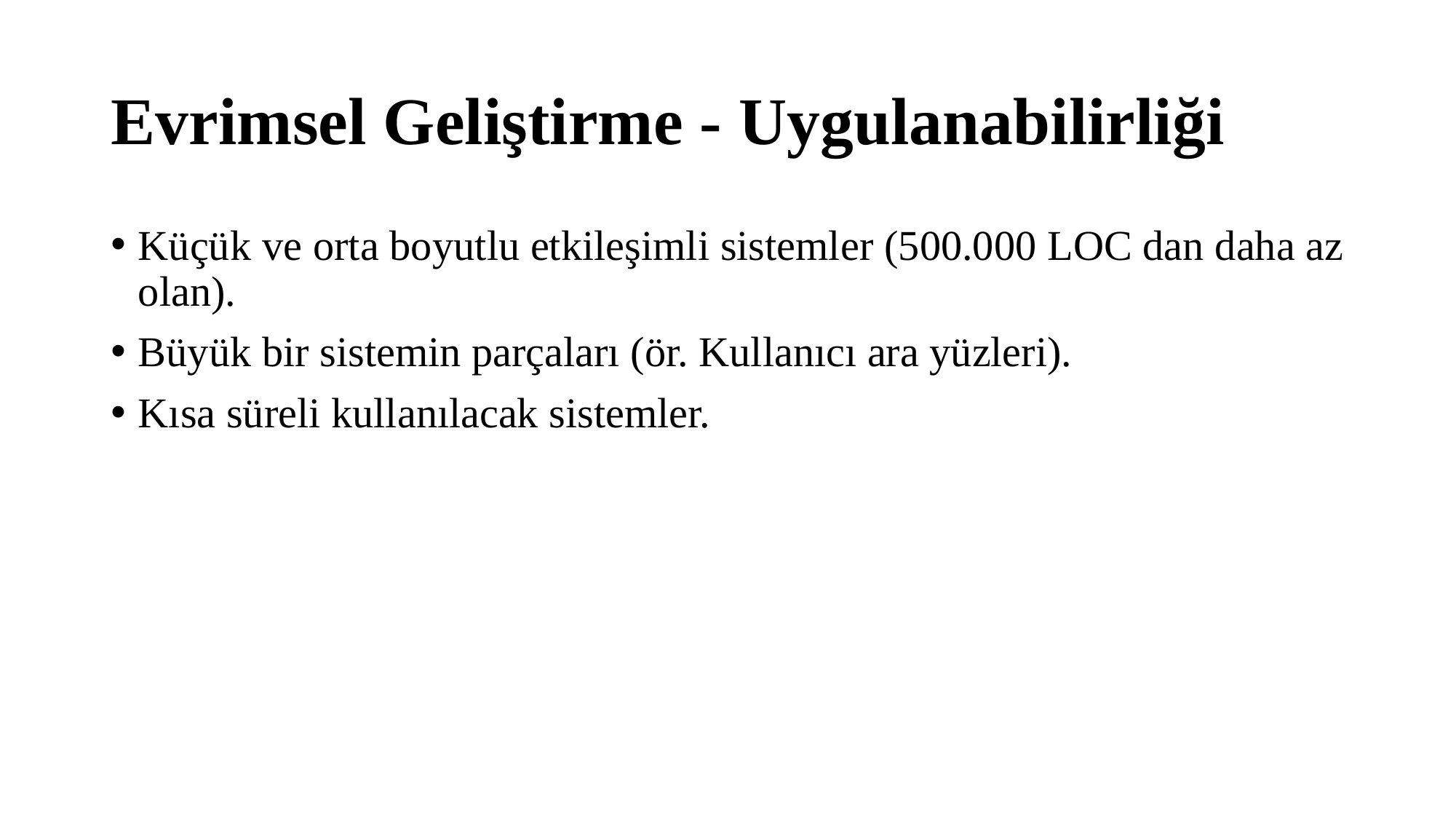

# Evrimsel Geliştirme - Uygulanabilirliği
Küçük ve orta boyutlu etkileşimli sistemler (500.000 LOC dan daha az olan).
Büyük bir sistemin parçaları (ör. Kullanıcı ara yüzleri).
Kısa süreli kullanılacak sistemler.